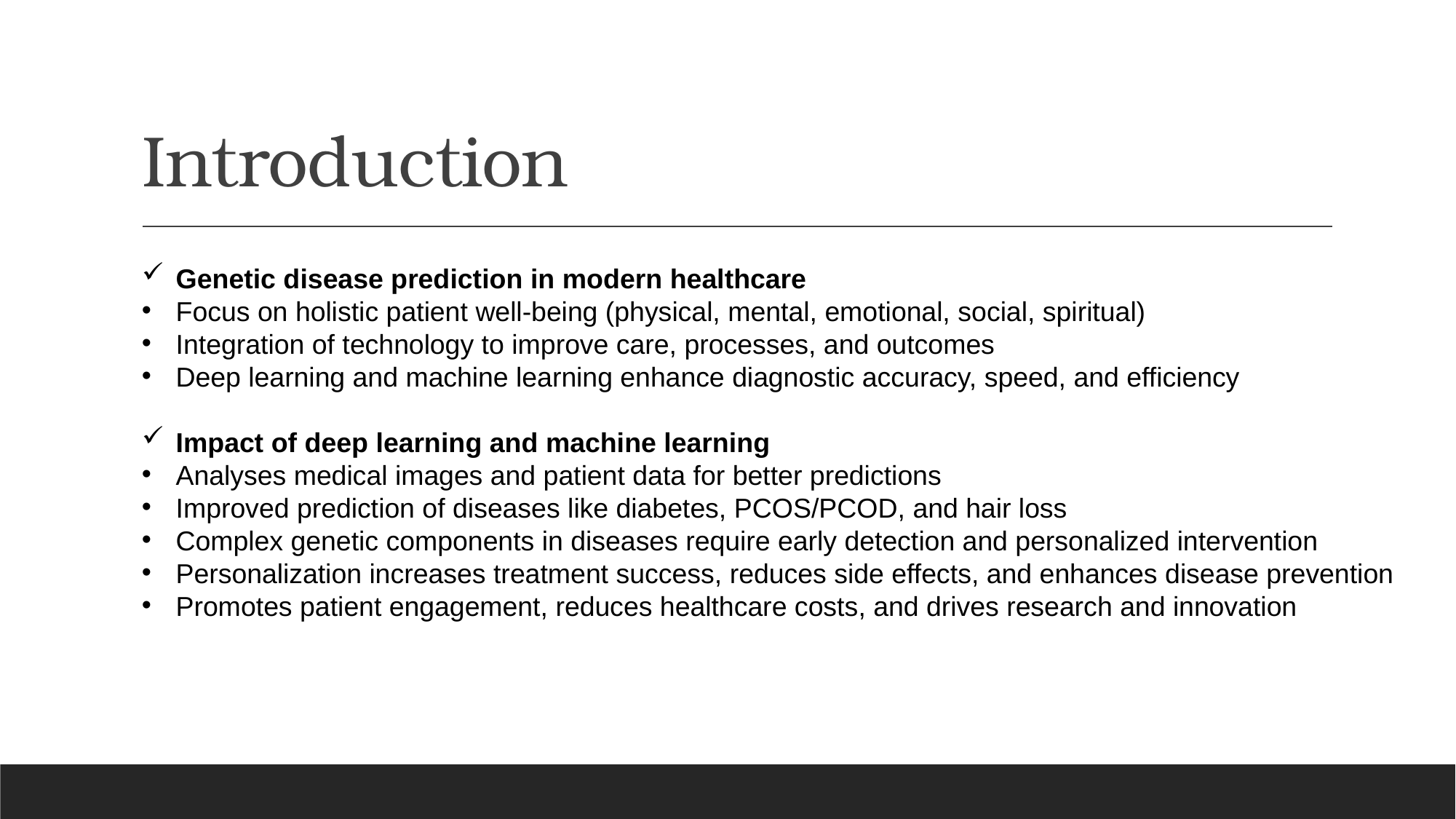

# Introduction
Genetic disease prediction in modern healthcare
Focus on holistic patient well-being (physical, mental, emotional, social, spiritual)
Integration of technology to improve care, processes, and outcomes
Deep learning and machine learning enhance diagnostic accuracy, speed, and efficiency

Impact of deep learning and machine learning
Analyses medical images and patient data for better predictions
Improved prediction of diseases like diabetes, PCOS/PCOD, and hair loss
Complex genetic components in diseases require early detection and personalized intervention
Personalization increases treatment success, reduces side effects, and enhances disease prevention
Promotes patient engagement, reduces healthcare costs, and drives research and innovation